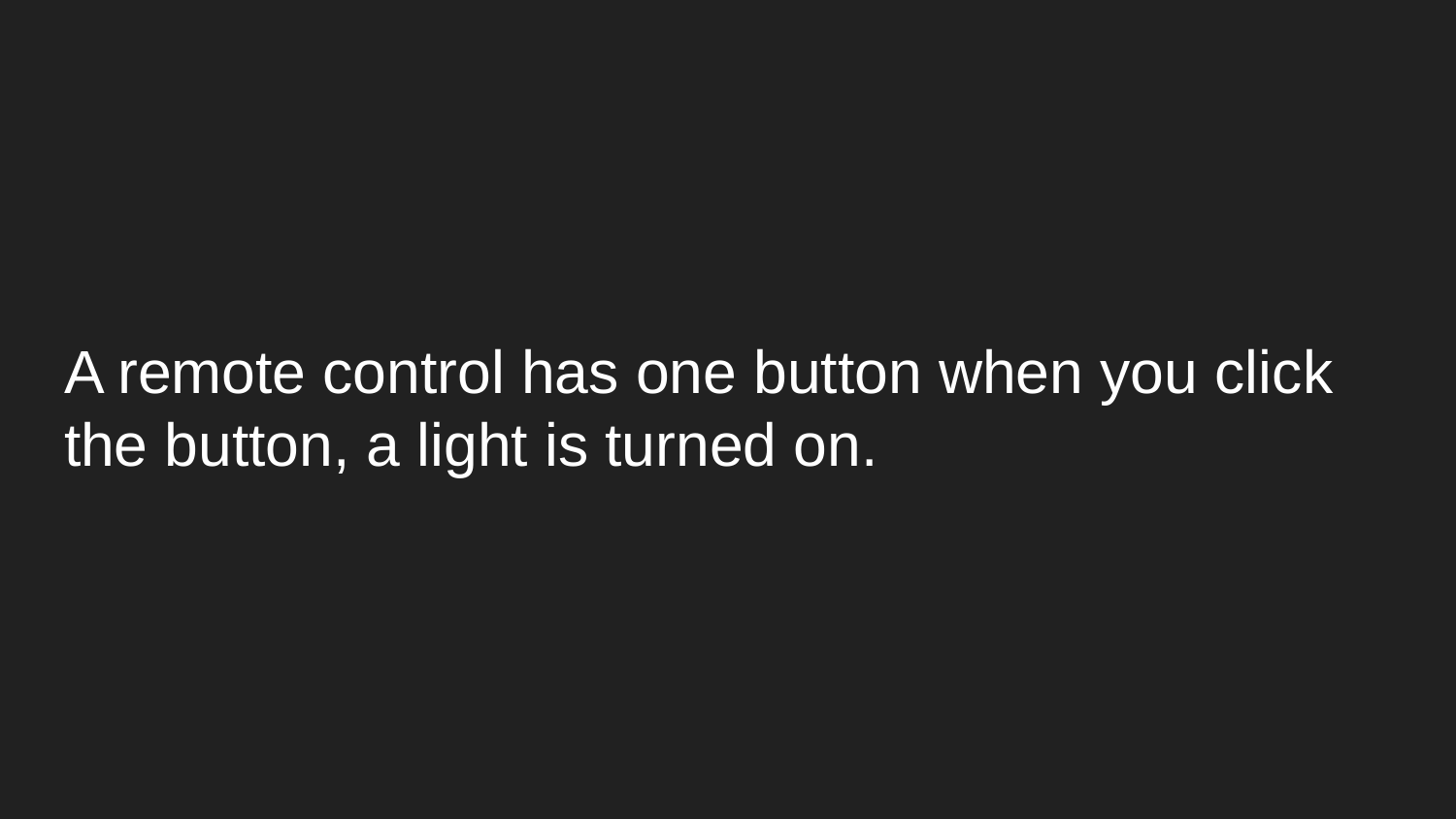

# A remote control has one button when you click the button, a light is turned on.